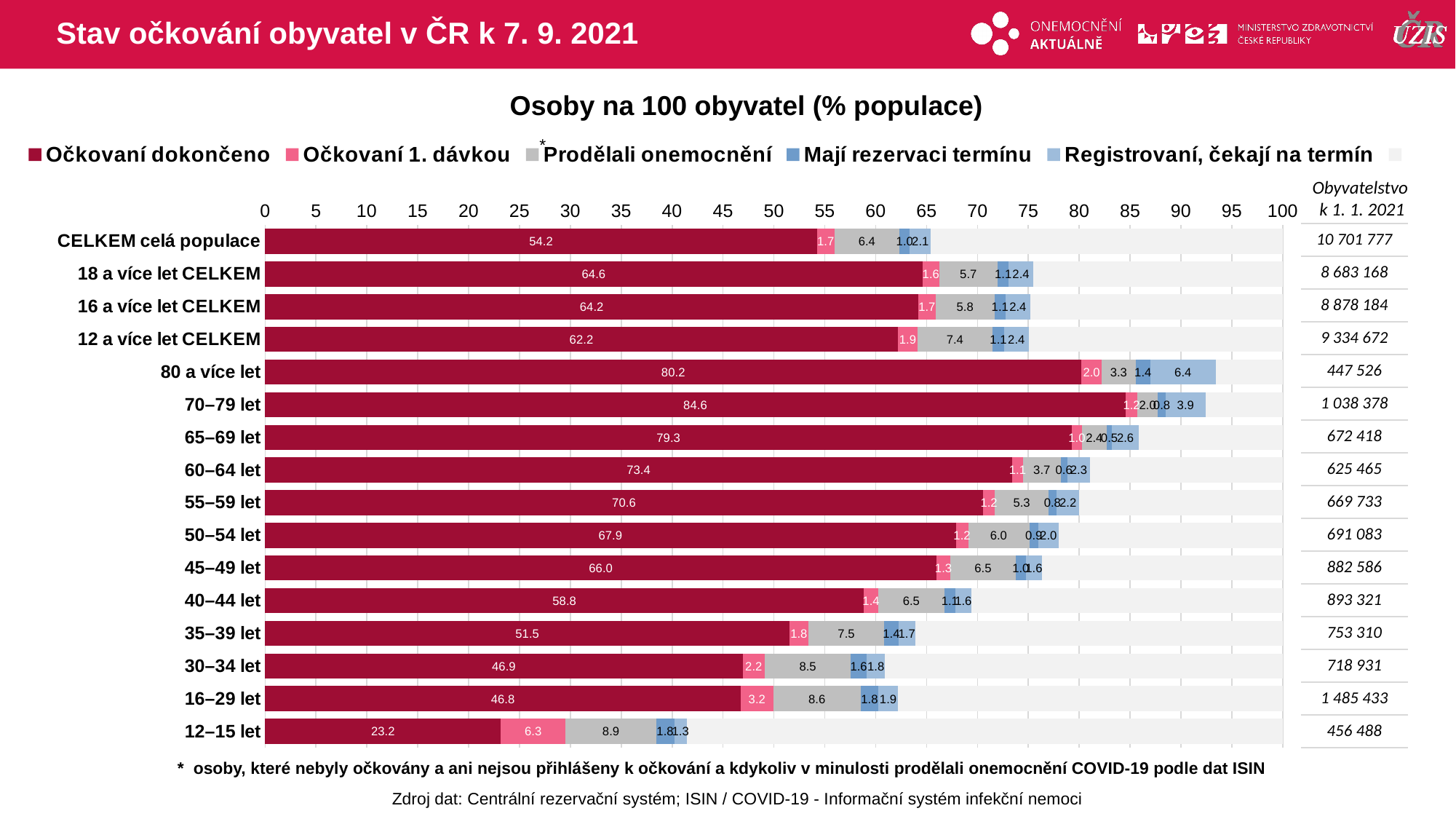

# Stav očkování obyvatel v ČR k 7. 9. 2021
Osoby na 100 obyvatel (% populace)

### Chart

| Category | Očkovaní dokončeno | Očkovaní 1. dávkou | Prodělali onemocnění | Mají rezervaci termínu | Registrovaní, čekají na termín |   |
|---|---|---|---|---|---|---|
| CELKEM celá populace | 54.24399 | 1.691822 | 6.419242 | 1.0027774 | 2.0797948 | 34.5623722 |
| 18 a více let CELKEM | 64.60526 | 1.644538 | 5.728313 | 1.1077754 | 2.3979036 | 24.5162134 |
| 16 a více let CELKEM | 64.19398 | 1.713076 | 5.761167 | 1.1166811 | 2.3831901 | 24.8319026 |
| 12 a více let CELKEM | 62.18827 | 1.939597 | 7.359369 | 1.1496387 | 2.3843902 | 24.9787352 |
| 80 a více let | 80.22484 | 1.991616 | 3.341035 | 1.4379053 | 6.4121414 | 6.59246614 |
| 70–79 let | 84.55977 | 1.176932 | 1.996575 | 0.756083 | 3.9351758 | 7.57546866 |
| 65–69 let | 79.26944 | 1.024065 | 2.389436 | 0.5463863 | 2.6371989 | 14.1334705 |
| 60–64 let | 73.42361 | 1.052497 | 3.728266 | 0.6171408 | 2.2651947 | 18.9132885 |
| 55–59 let | 70.5514 | 1.17196 | 5.260156 | 0.8037531 | 2.2031168 | 20.0096158 |
| 50–54 let | 67.87217 | 1.226915 | 5.994504 | 0.9011942 | 1.9757395 | 22.0294813 |
| 45–49 let | 65.99946 | 1.330749 | 6.463619 | 0.9577537 | 1.610268 | 23.6381497 |
| 40–44 let | 58.83585 | 1.427035 | 6.496433 | 1.0679252 | 1.5867756 | 30.585982 |
| 35–39 let | 51.54598 | 1.826473 | 7.488152 | 1.366237 | 1.6585469 | 36.1146142 |
| 30–34 let | 46.93315 | 2.171001 | 8.465346 | 1.5521656 | 1.8022592 | 39.0760727 |
| 16–29 let | 46.75741 | 3.184189 | 8.577364 | 1.7682386 | 1.8767592 | 37.8360384 |
| 12–15 let | 23.17936 | 6.345183 | 8.915678 | 1.7571108 | 1.2681604 | 58.5345069 |
*
Obyvatelstvo
k 1. 1. 2021
| 10 701 777 |
| --- |
| 8 683 168 |
| 8 878 184 |
| 9 334 672 |
| 447 526 |
| 1 038 378 |
| 672 418 |
| 625 465 |
| 669 733 |
| 691 083 |
| 882 586 |
| 893 321 |
| 753 310 |
| 718 931 |
| 1 485 433 |
| 456 488 |
*  osoby, které nebyly očkovány a ani nejsou přihlášeny k očkování a kdykoliv v minulosti prodělali onemocnění COVID-19 podle dat ISIN
Zdroj dat: Centrální rezervační systém; ISIN / COVID-19 - Informační systém infekční nemoci